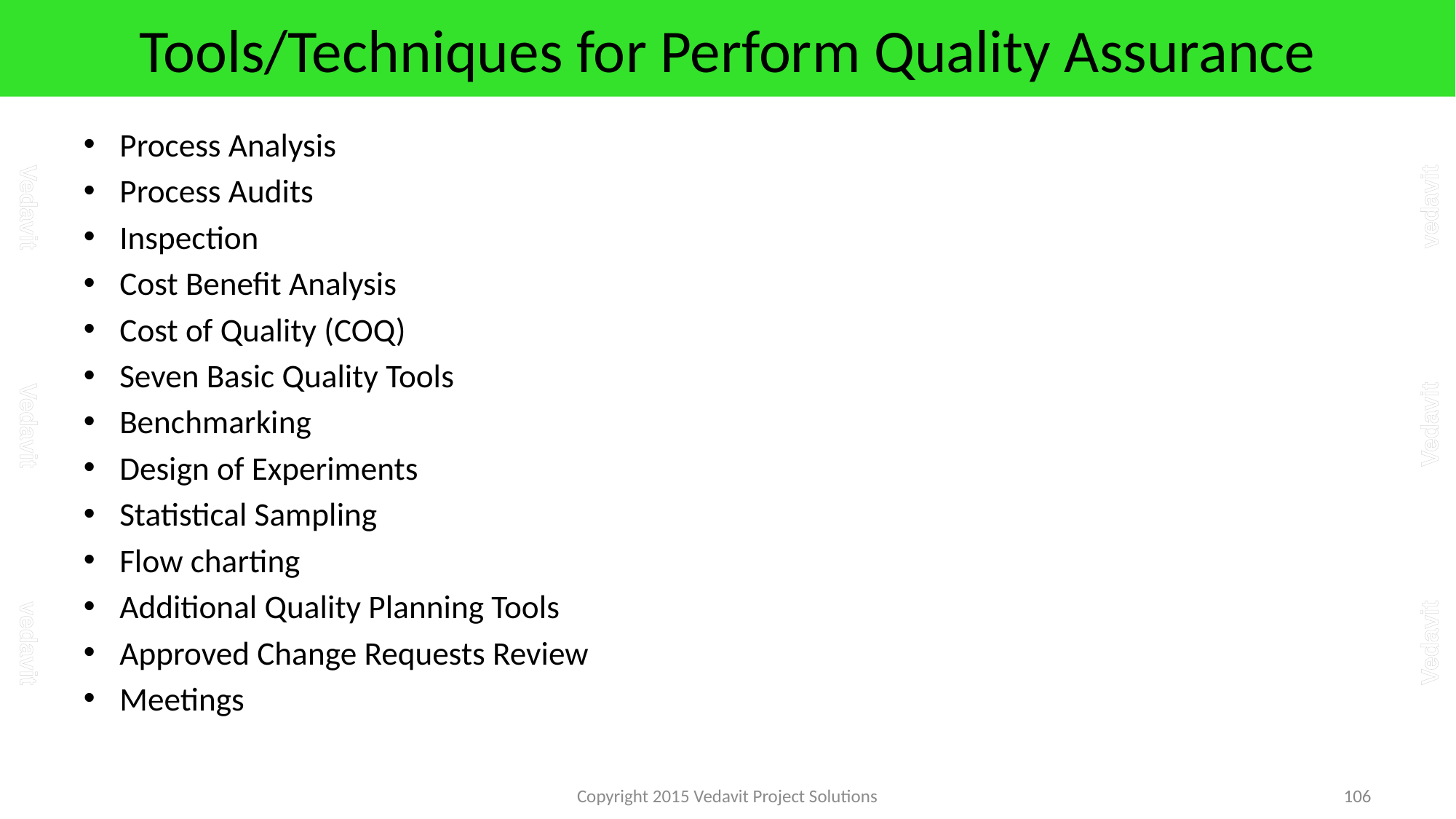

# Tools/Techniques for Perform Quality Assurance
Process Analysis
Process Audits
Inspection
Cost Benefit Analysis
Cost of Quality (COQ)
Seven Basic Quality Tools
Benchmarking
Design of Experiments
Statistical Sampling
Flow charting
Additional Quality Planning Tools
Approved Change Requests Review
Meetings

Copyright 2015 Vedavit Project Solutions
106